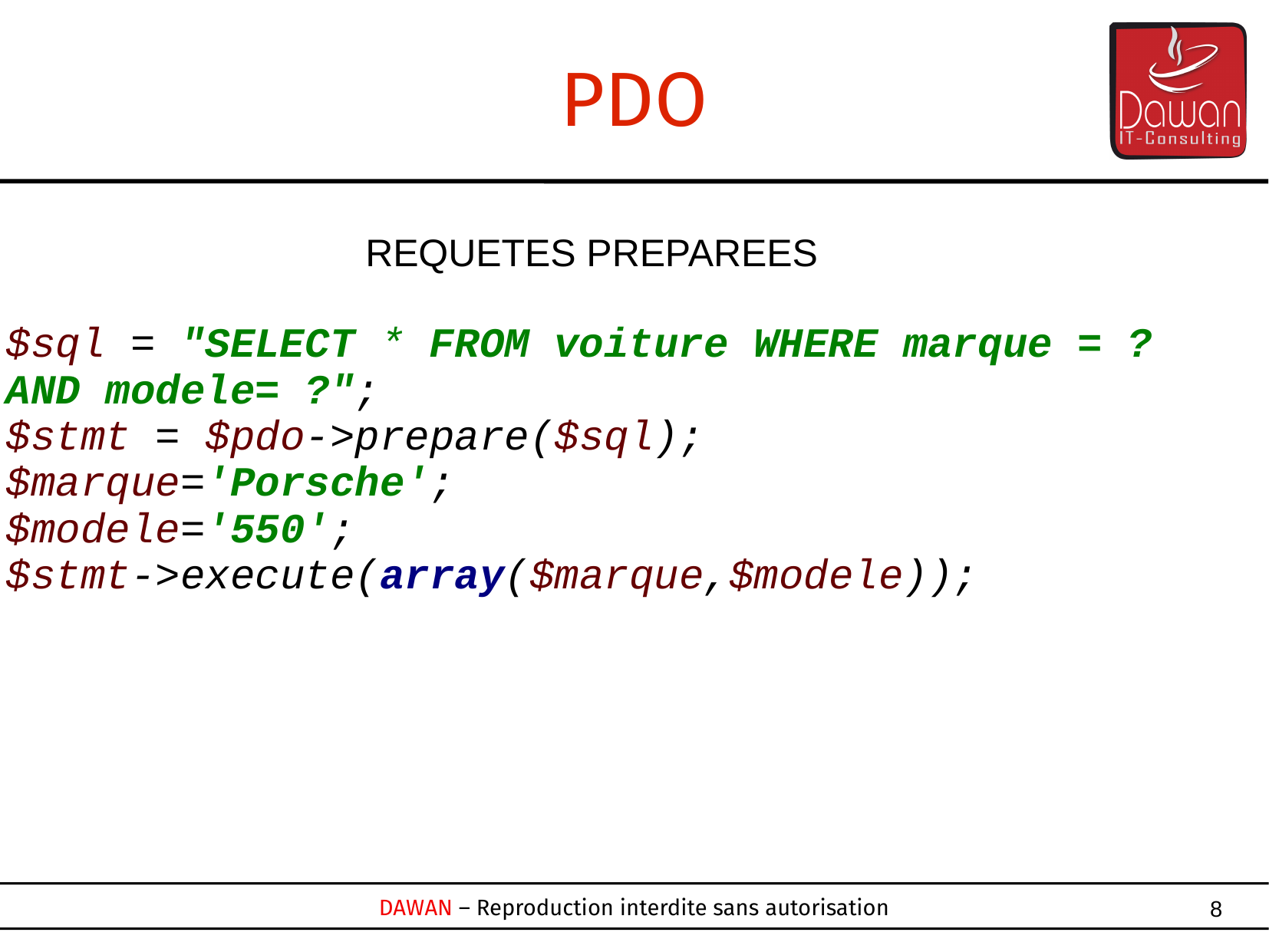

PDO
REQUETES PREPAREES
$sql = "SELECT * FROM voiture WHERE marque = ?
AND modele= ?";
$stmt = $pdo->prepare($sql);
$marque='Porsche';
$modele='550';
$stmt->execute(array($marque,$modele));
8